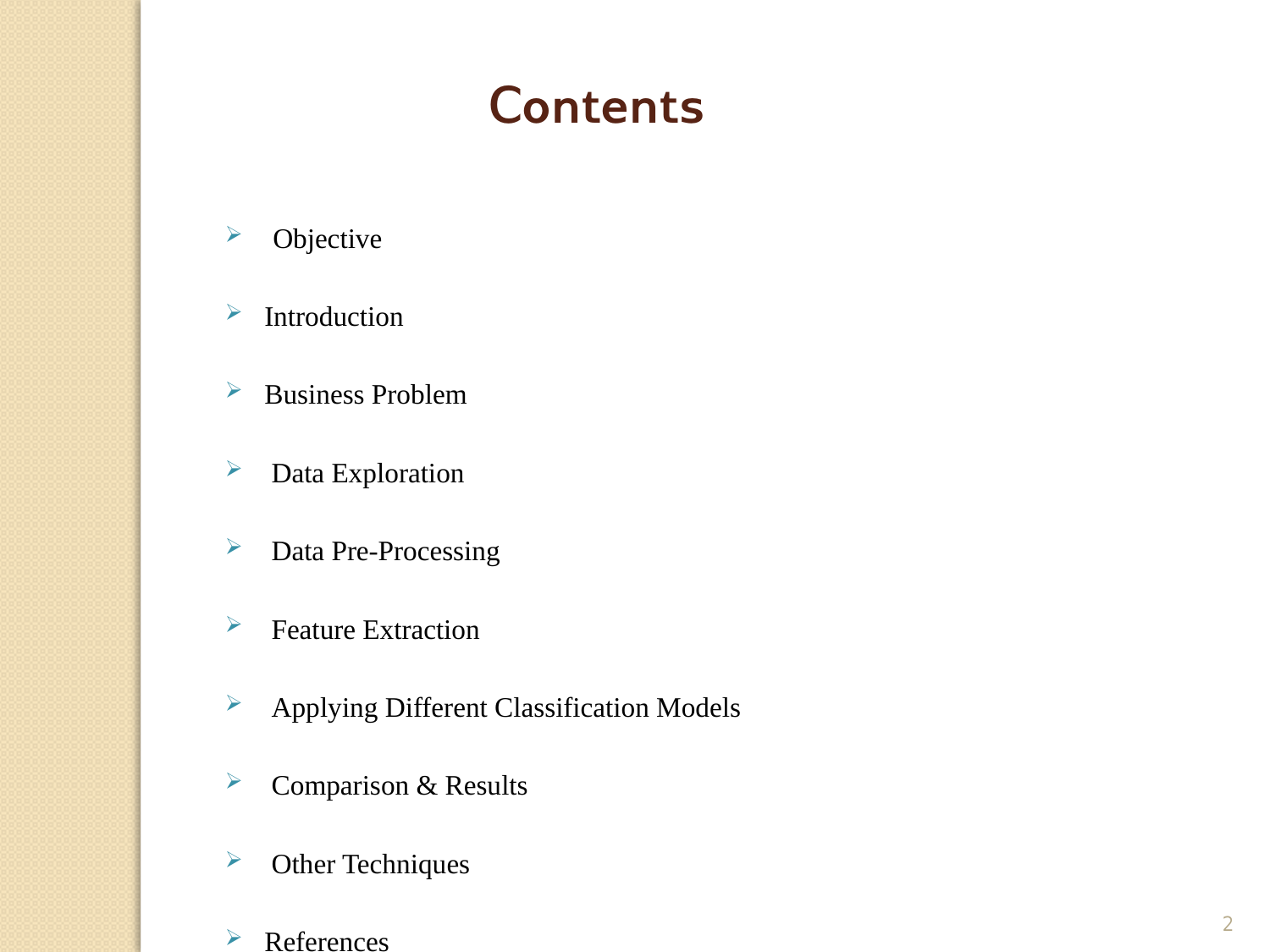

Contents
 Objective
Introduction
Business Problem
 Data Exploration
 Data Pre-Processing
 Feature Extraction
 Applying Different Classification Models
 Comparison & Results
 Other Techniques
References

2